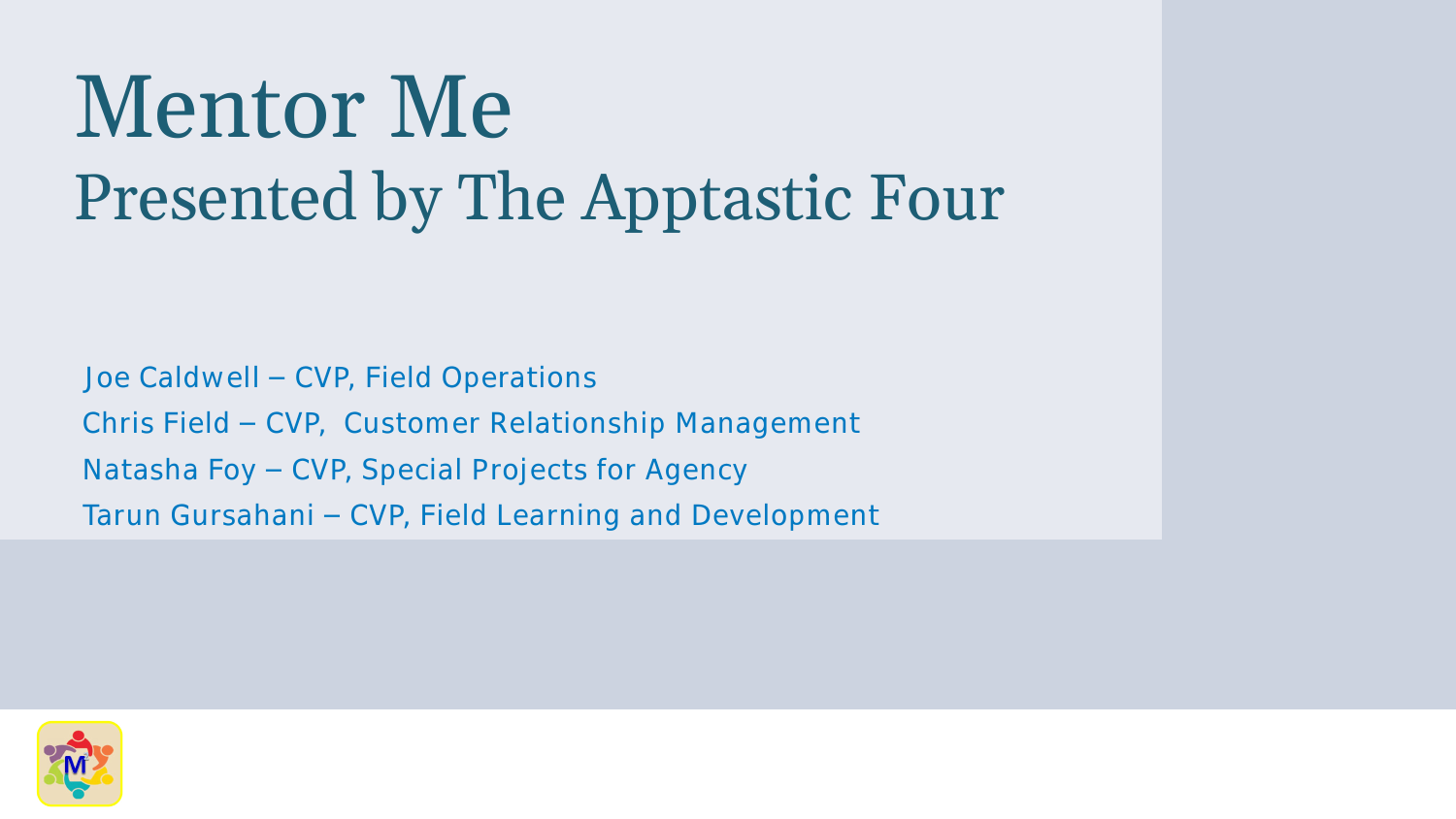

# Mentor Me Presented by The Apptastic Four
Joe Caldwell – CVP, Field Operations
Chris Field – CVP,  Customer Relationship Management
Natasha Foy – CVP, Special Projects for Agency
Tarun Gursahani – CVP, Field Learning and Development